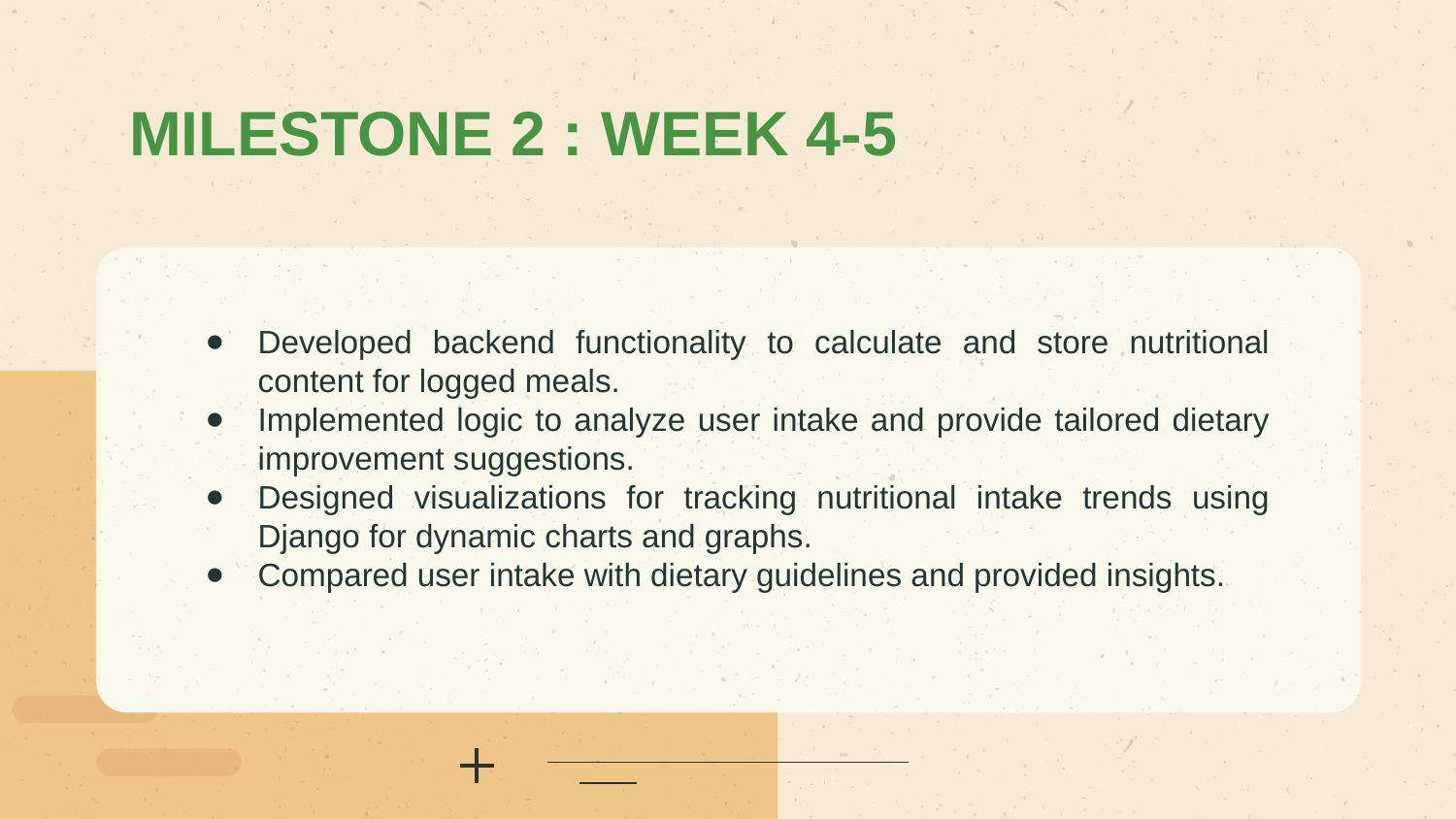

# MILESTONE 2 : WEEK 4-5
Developed backend functionality to calculate and store nutritional content for logged meals.
Implemented logic to analyze user intake and provide tailored dietary improvement suggestions.
Designed visualizations for tracking nutritional intake trends using Django for dynamic charts and graphs.
Compared user intake with dietary guidelines and provided insights.